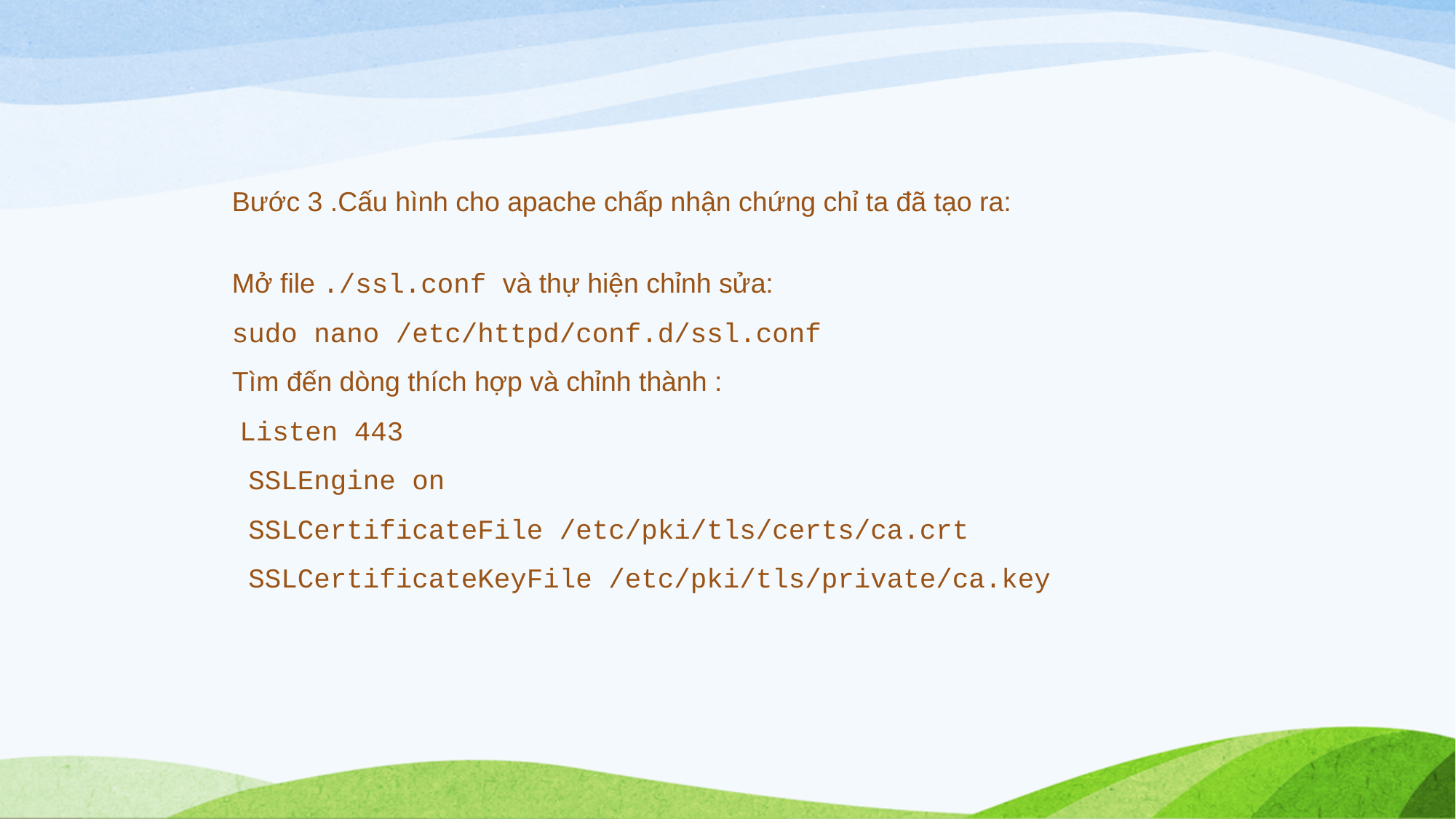

Bước 3 .Cấu hình cho apache chấp nhận chứng chỉ ta đã tạo ra:

Mở file ./ssl.conf và thự hiện chỉnh sửa:
sudo nano /etc/httpd/conf.d/ssl.conf
Tìm đến dòng thích hợp và chỉnh thành :
 Listen 443
 SSLEngine on
 SSLCertificateFile /etc/pki/tls/certs/ca.crt
 SSLCertificateKeyFile /etc/pki/tls/private/ca.key